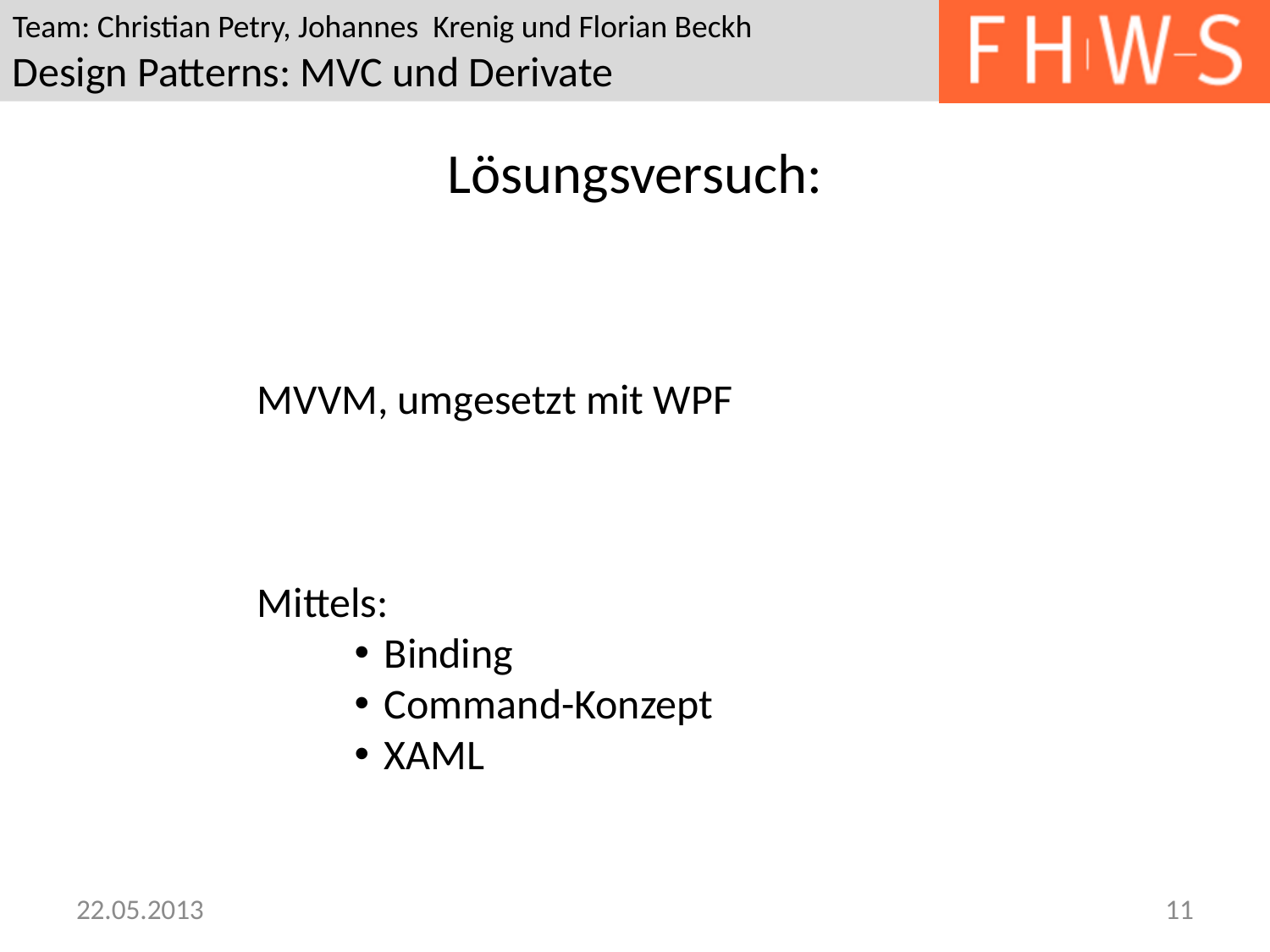

# Lösungsversuch:
MVVM, umgesetzt mit WPF

Mittels:
Binding
Command-Konzept
XAML
22.05.2013
11